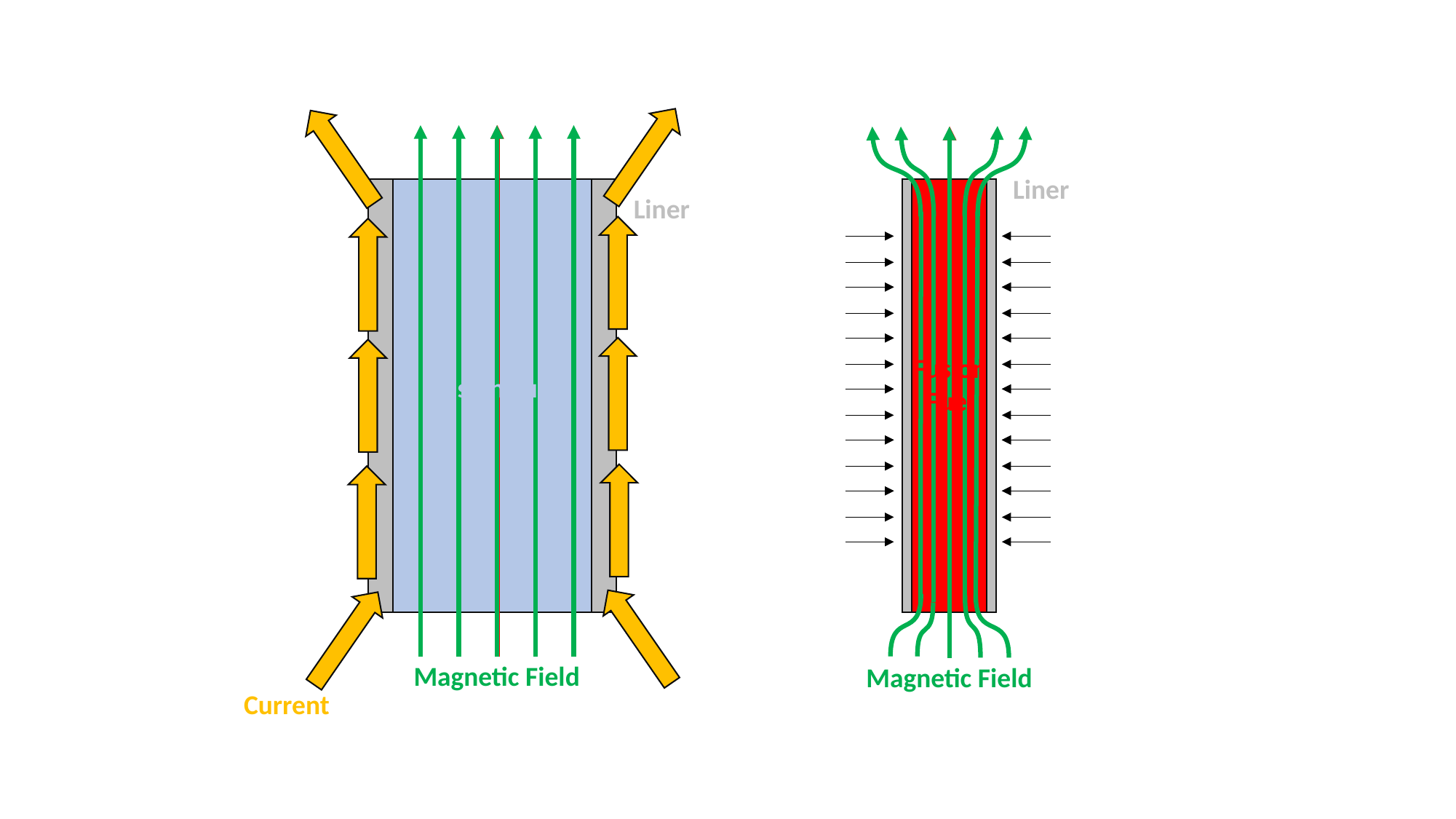

Liner

Liner
Fusion Fuel
Fusion Fuel
Magnetic Field
Magnetic Field
Current